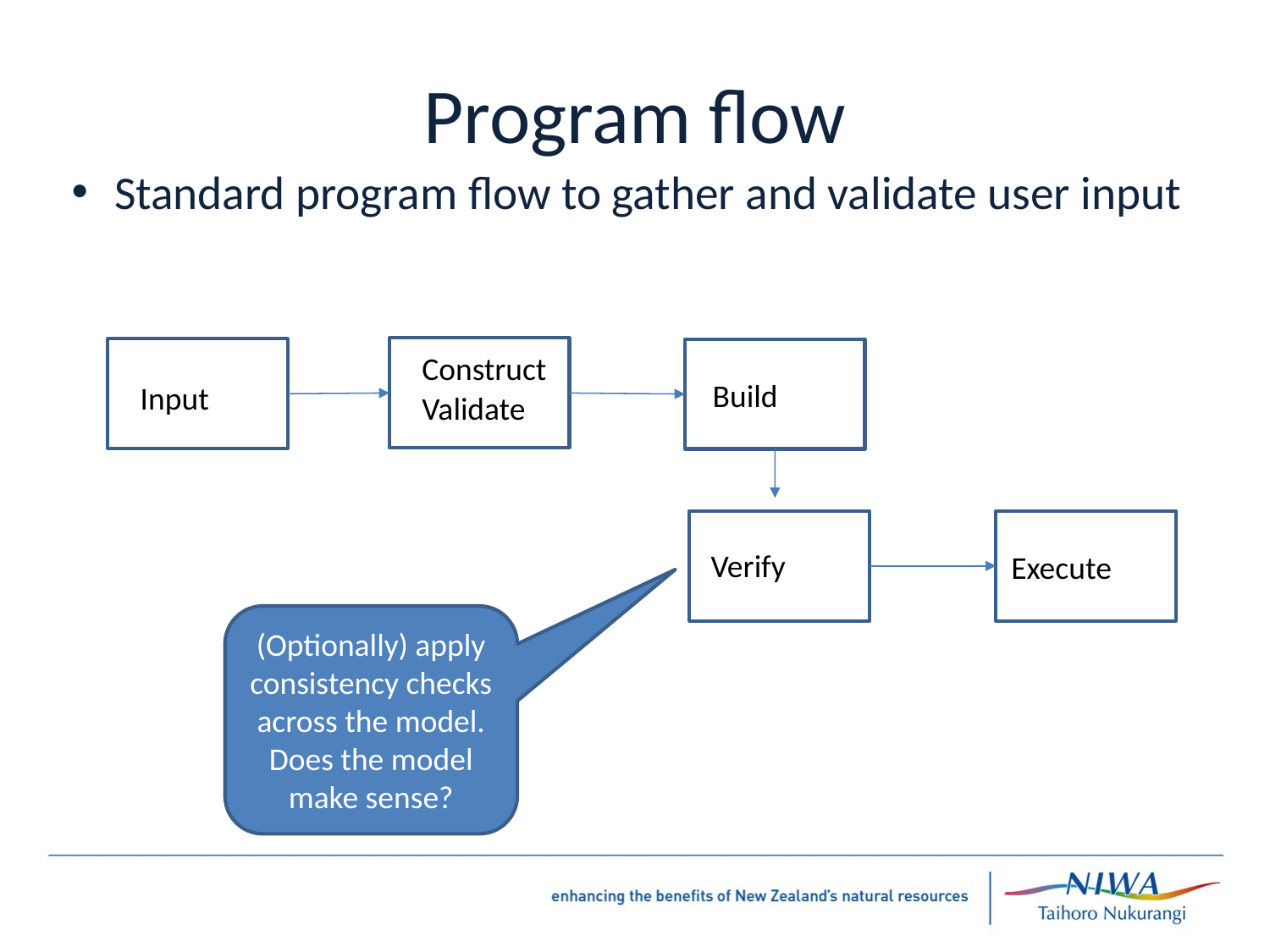

# Program flow
Standard program flow to gather and validate user input

Construct
Build
Input
Validate

Verify
Execute
(Optionally) apply consistency checks across the model. Does the model make sense?